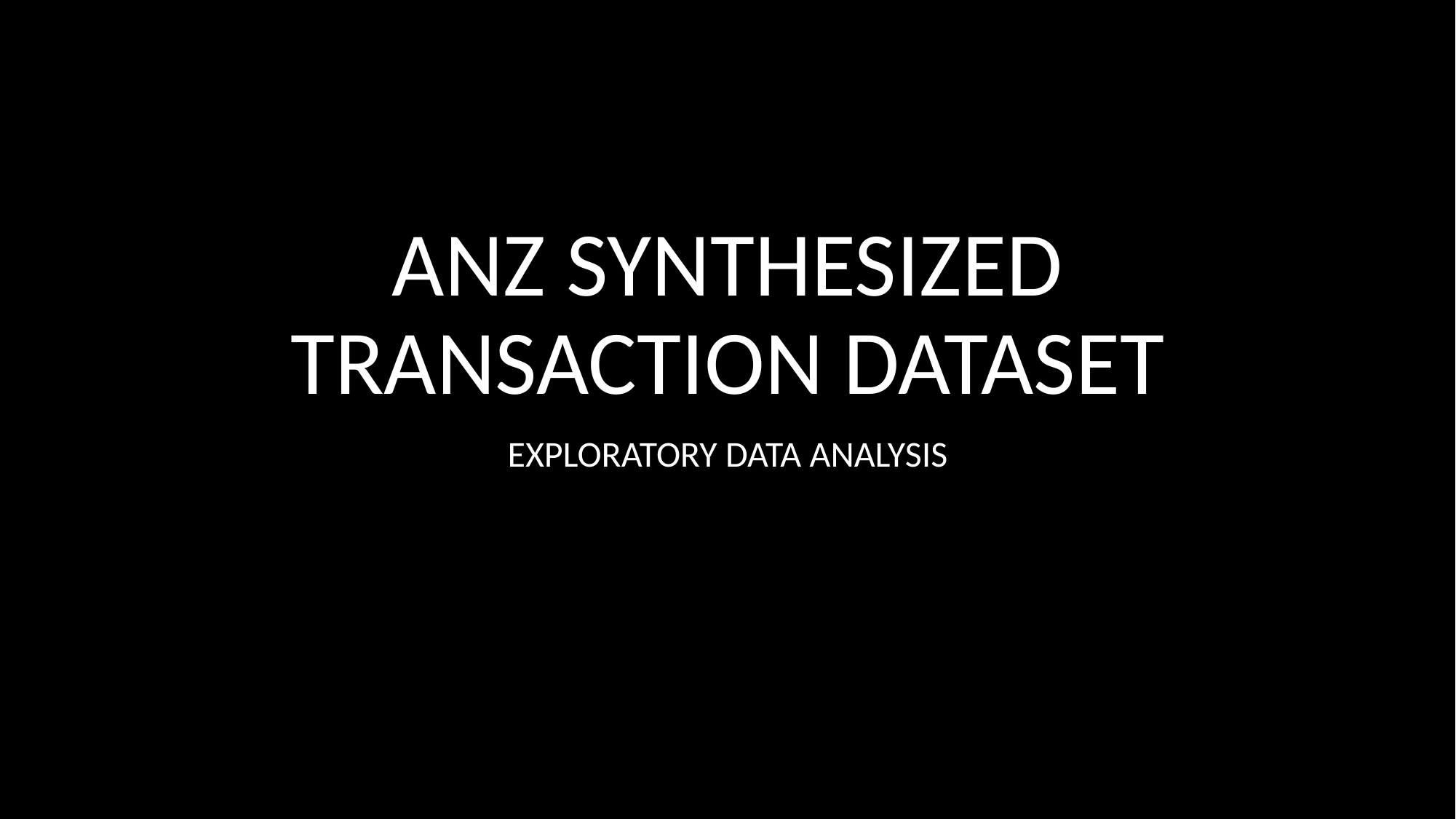

# ANZ SYNTHESIZED TRANSACTION DATASET
EXPLORATORY DATA ANALYSIS